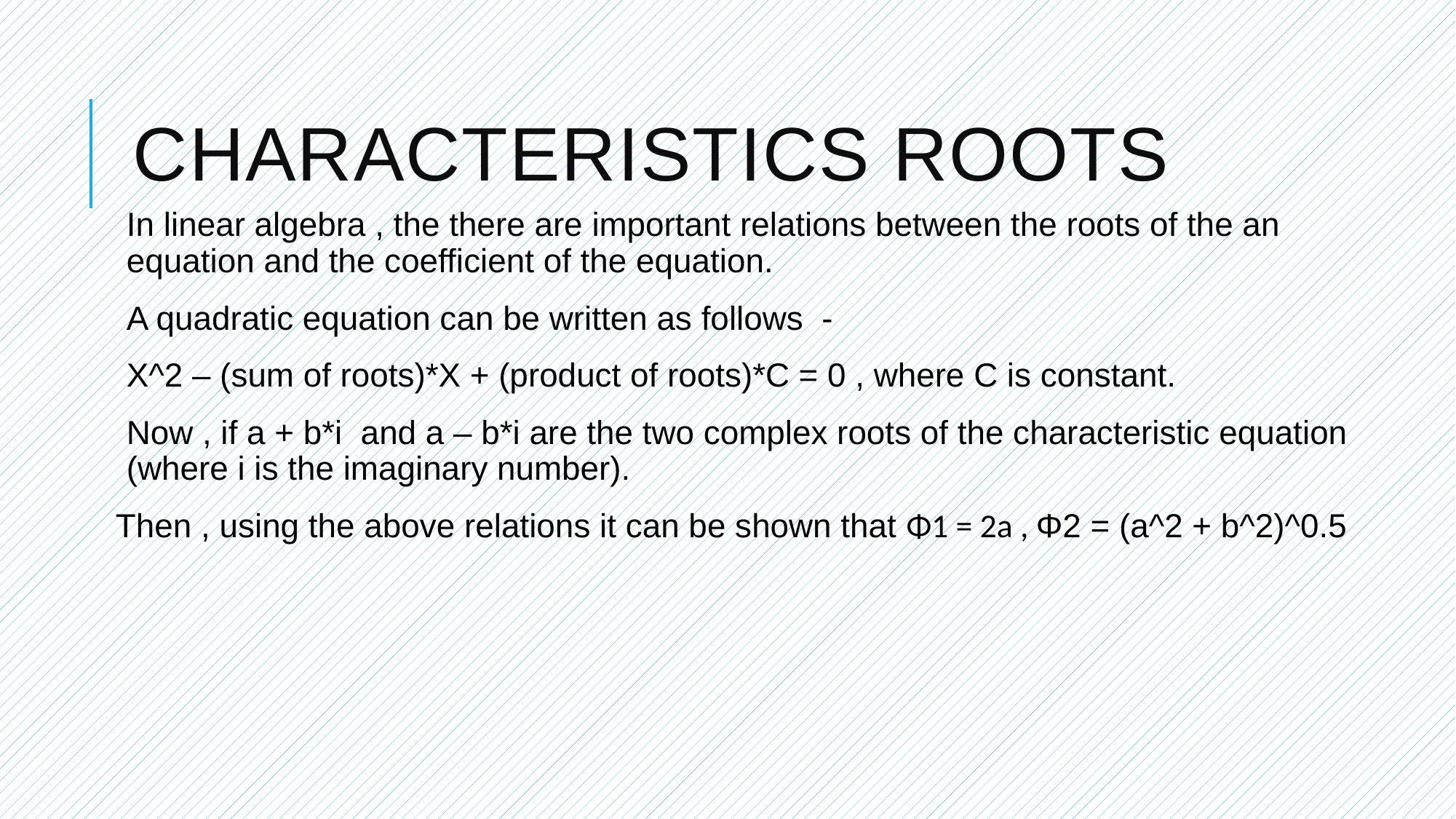

# Characteristics Roots
In linear algebra , the there are important relations between the roots of the an equation and the coefficient of the equation.
A quadratic equation can be written as follows  -
X^2 – (sum of roots)*X + (product of roots)*C = 0 , where C is constant.
Now , if a + b*i  and a – b*i are the two complex roots of the characteristic equation (where i is the imaginary number).
Then , using the above relations it can be shown that Φ1 = 2a , Φ2 = (a^2 + b^2)^0.5